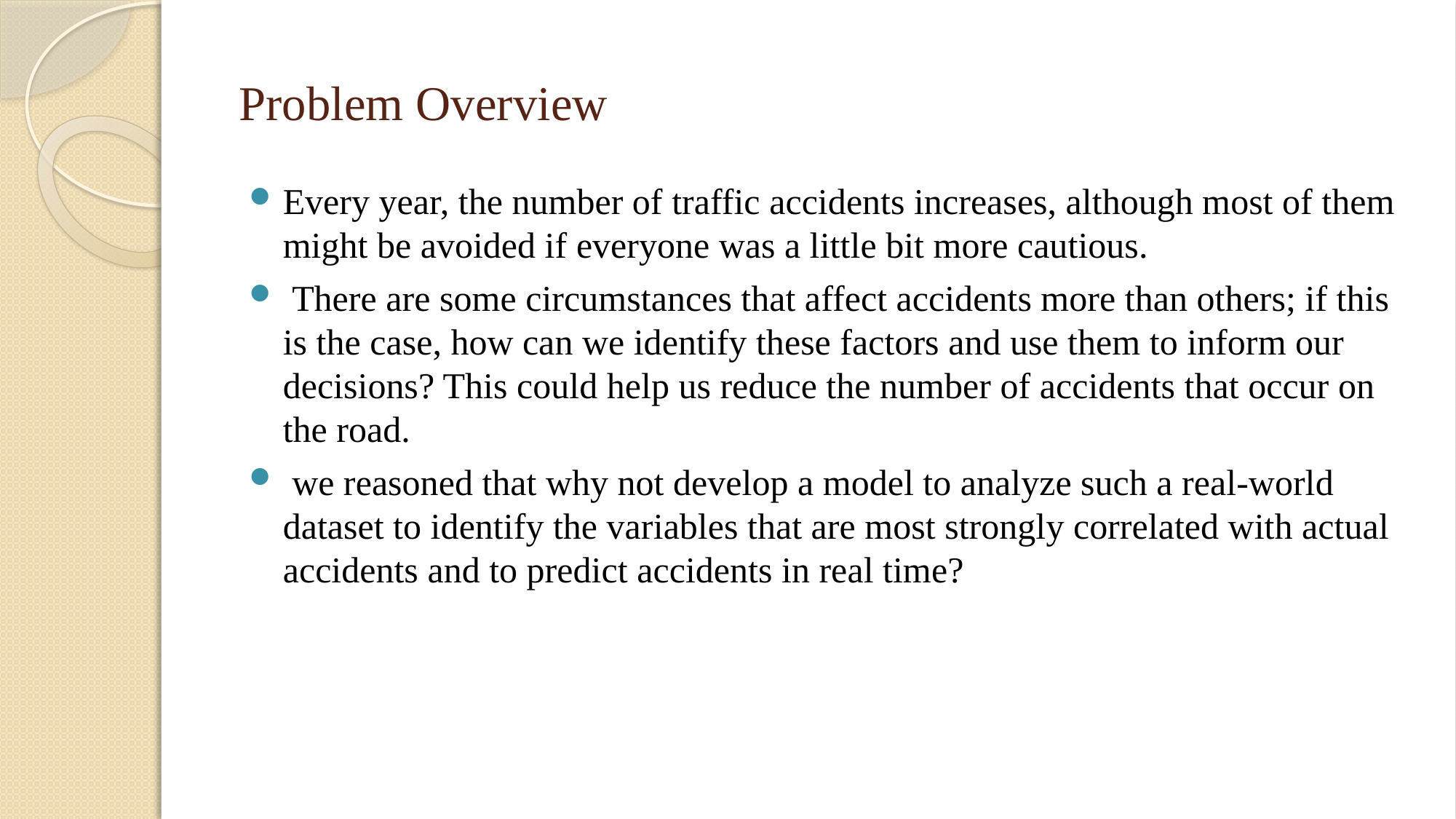

# Problem Overview
Every year, the number of traffic accidents increases, although most of them might be avoided if everyone was a little bit more cautious.
 There are some circumstances that affect accidents more than others; if this is the case, how can we identify these factors and use them to inform our decisions? This could help us reduce the number of accidents that occur on the road.
 we reasoned that why not develop a model to analyze such a real-world dataset to identify the variables that are most strongly correlated with actual accidents and to predict accidents in real time?